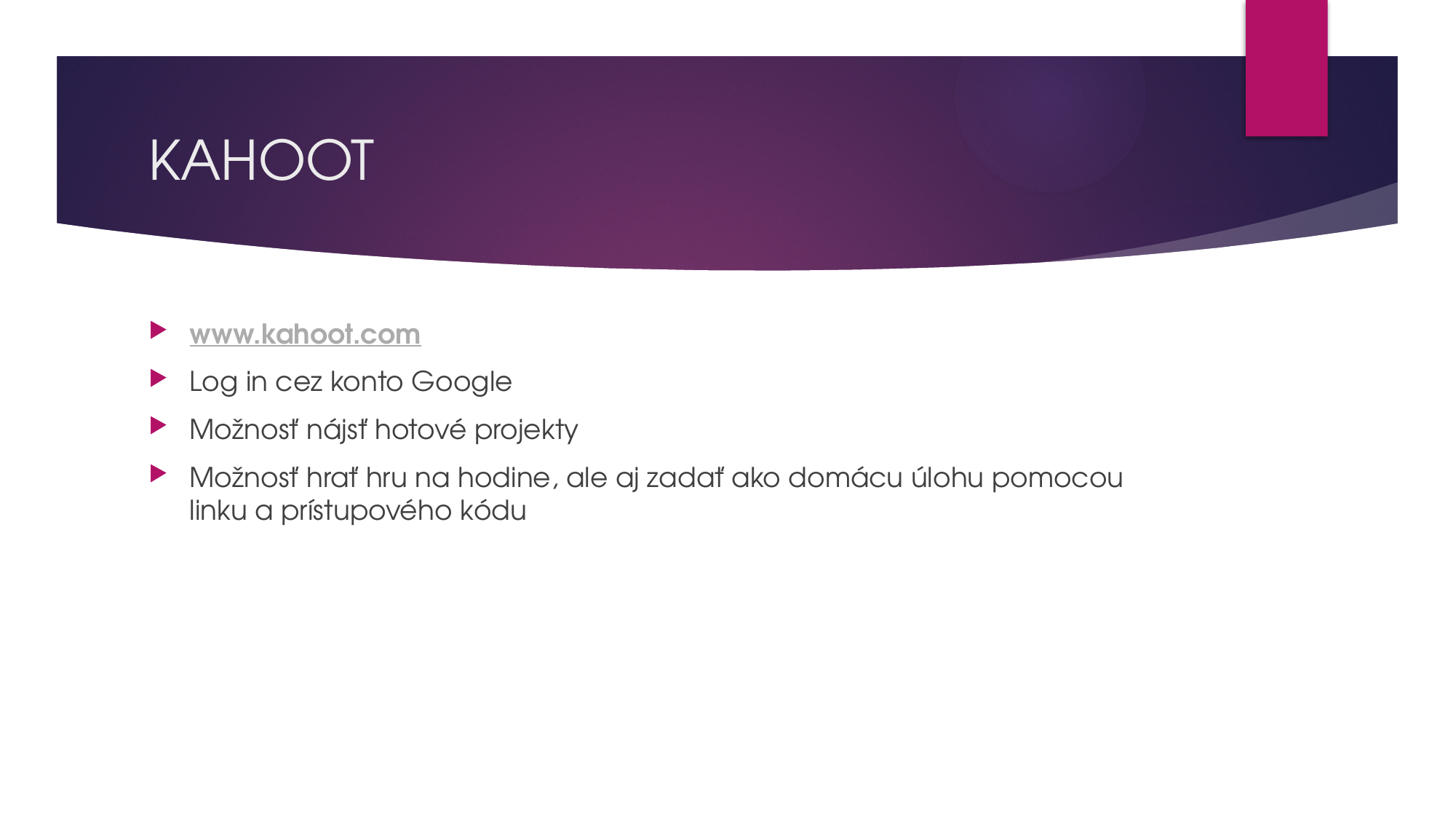

# KAHOOT
www.kahoot.com
Log in cez konto Google
Možnosť nájsť hotové projekty
Možnosť hrať hru na hodine, ale aj zadať ako domácu úlohu pomocou linku a prístupového kódu